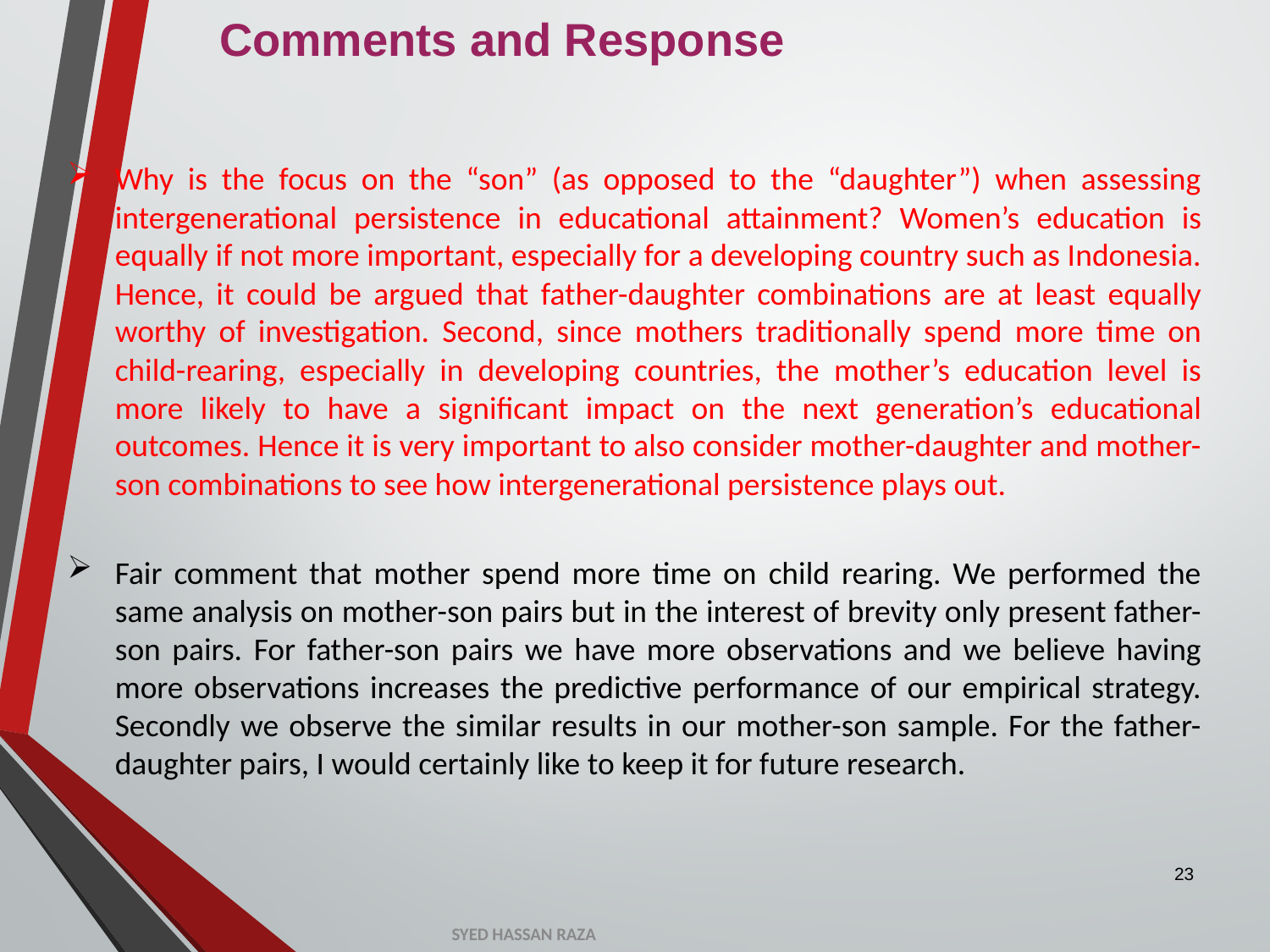

# Comments and Response
Why is the focus on the “son” (as opposed to the “daughter”) when assessing intergenerational persistence in educational attainment? Women’s education is equally if not more important, especially for a developing country such as Indonesia. Hence, it could be argued that father-daughter combinations are at least equally worthy of investigation. Second, since mothers traditionally spend more time on child-rearing, especially in developing countries, the mother’s education level is more likely to have a significant impact on the next generation’s educational outcomes. Hence it is very important to also consider mother-daughter and mother-son combinations to see how intergenerational persistence plays out.

Fair comment that mother spend more time on child rearing. We performed the same analysis on mother-son pairs but in the interest of brevity only present father-son pairs. For father-son pairs we have more observations and we believe having more observations increases the predictive performance of our empirical strategy. Secondly we observe the similar results in our mother-son sample. For the father-daughter pairs, I would certainly like to keep it for future research.
23
SYED HASSAN RAZA